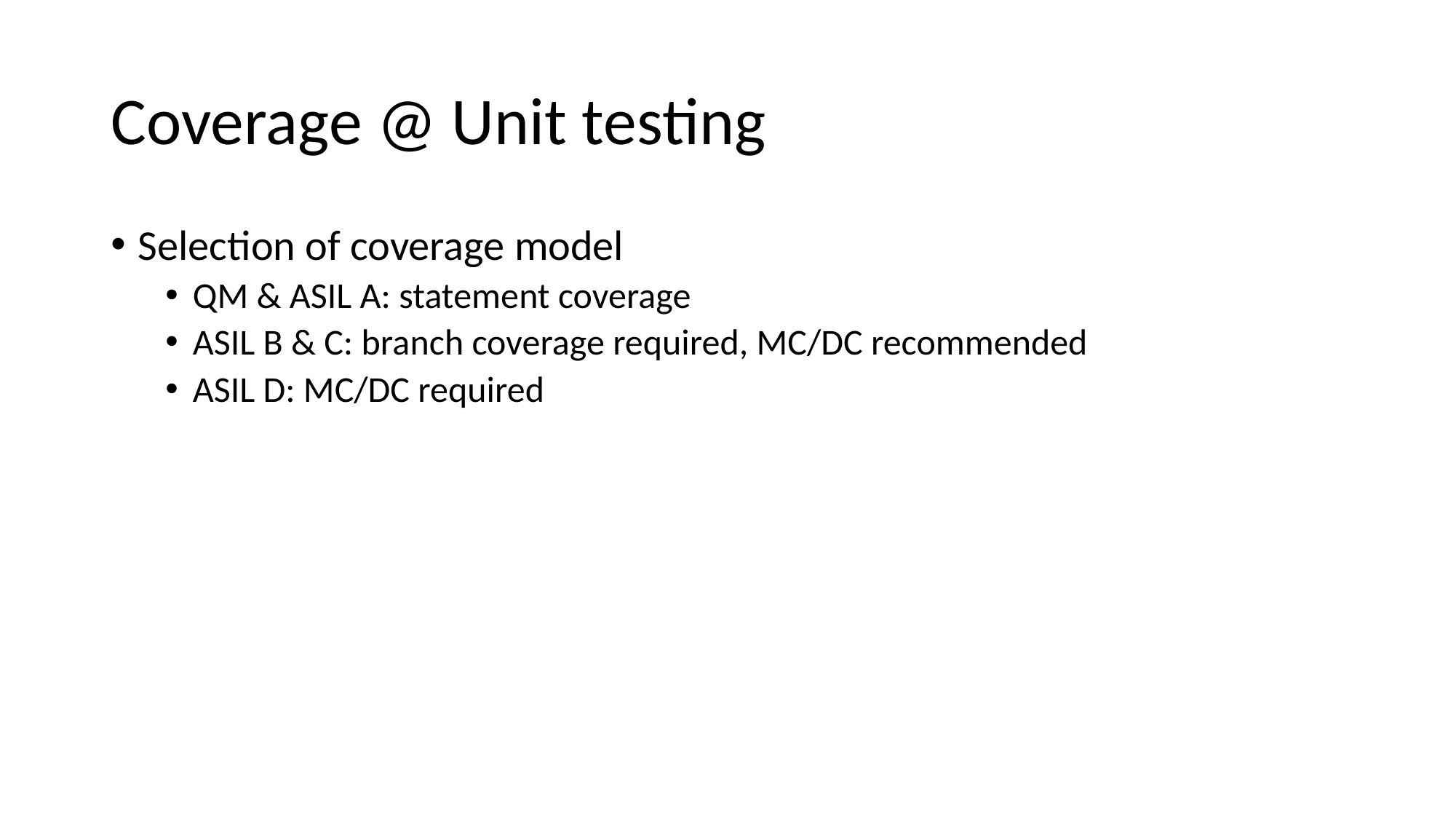

# Coverage @ Unit testing
Selection of coverage model
QM & ASIL A: statement coverage
ASIL B & C: branch coverage required, MC/DC recommended
ASIL D: MC/DC required